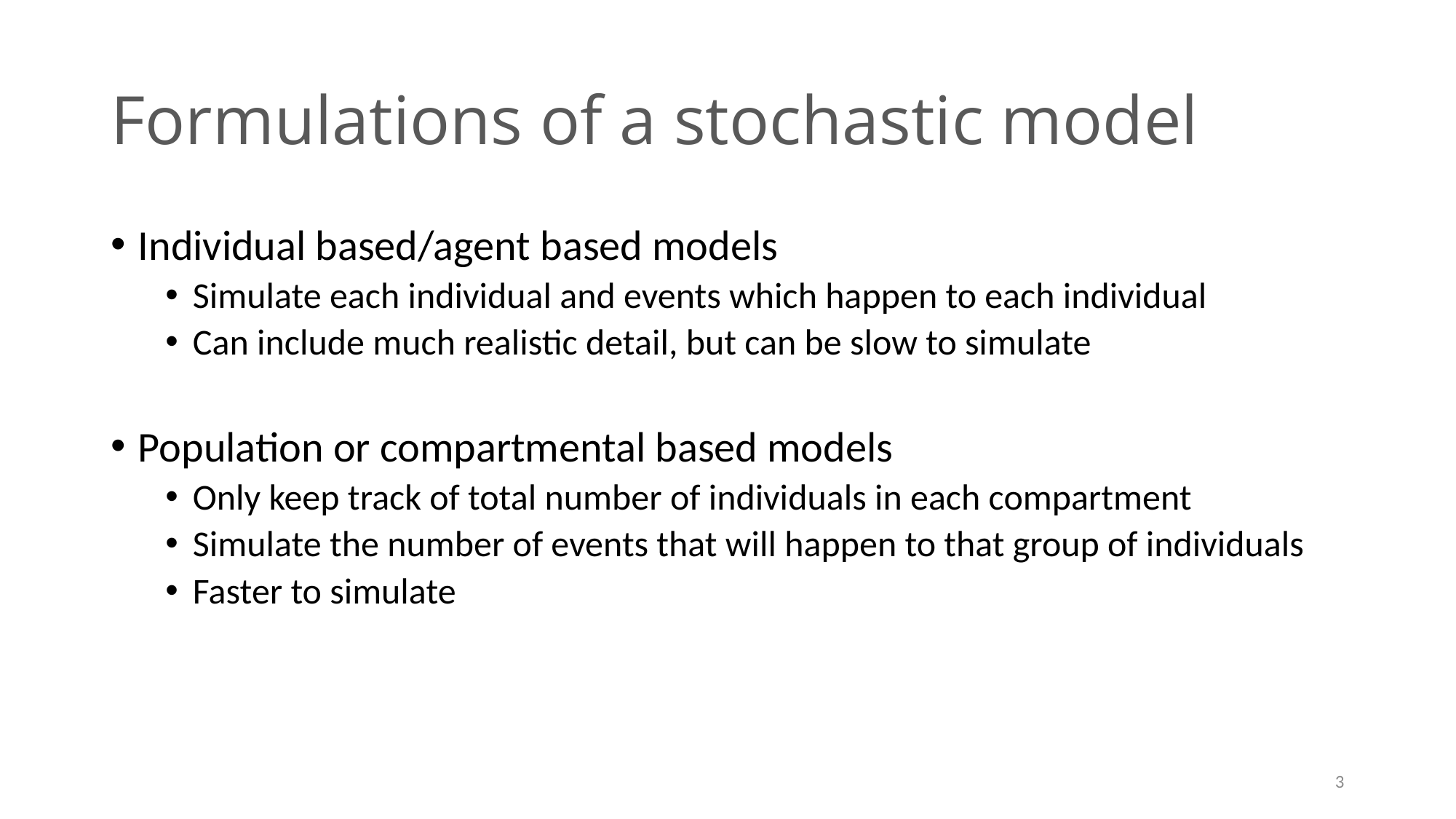

# Formulations of a stochastic model
Individual based/agent based models
Simulate each individual and events which happen to each individual
Can include much realistic detail, but can be slow to simulate

Population or compartmental based models
Only keep track of total number of individuals in each compartment
Simulate the number of events that will happen to that group of individuals
Faster to simulate
3